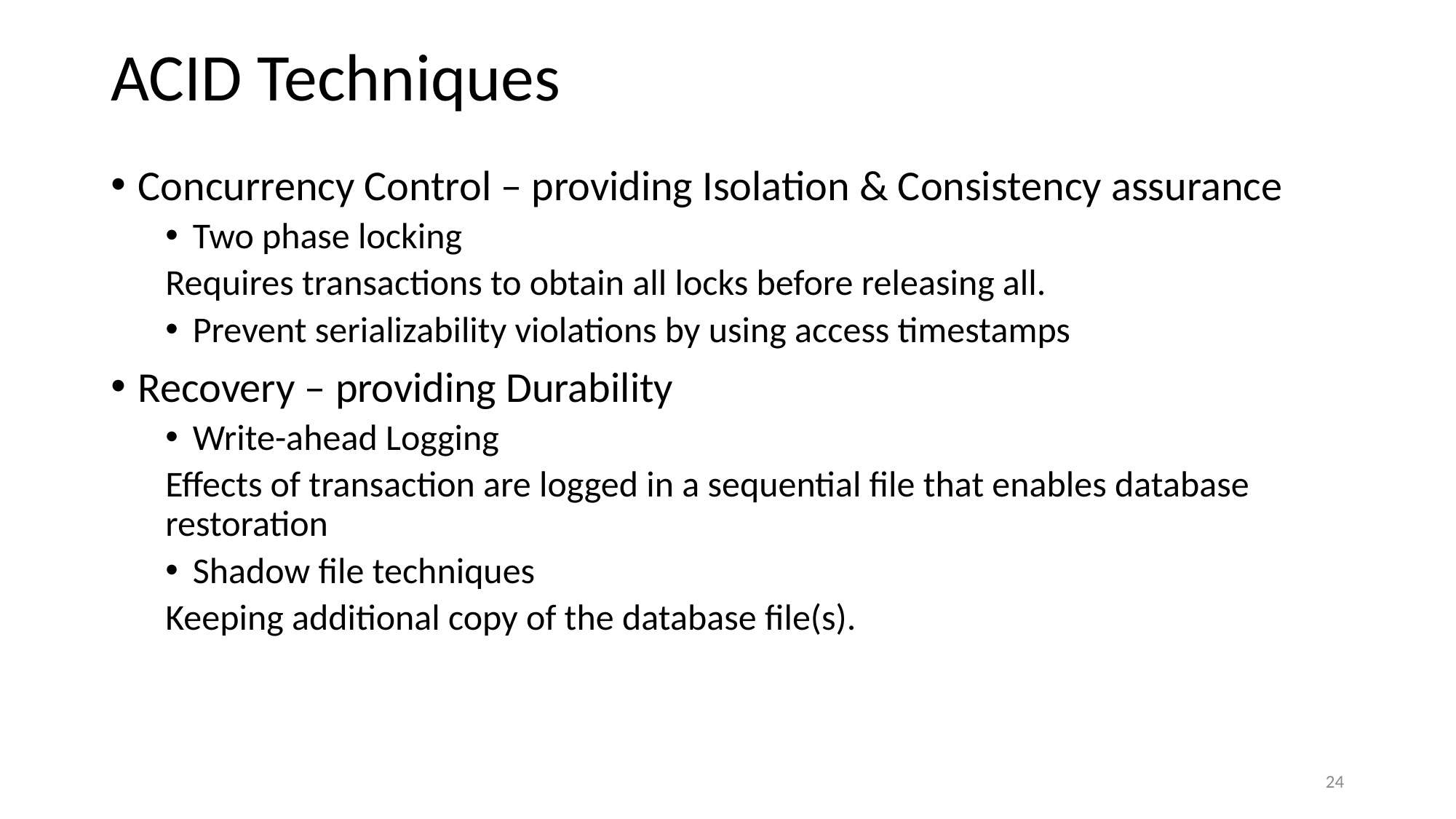

# ACID Techniques
Concurrency Control – providing Isolation & Consistency assurance
Two phase locking
Requires transactions to obtain all locks before releasing all.
Prevent serializability violations by using access timestamps
Recovery – providing Durability
Write-ahead Logging
Effects of transaction are logged in a sequential file that enables database restoration
Shadow file techniques
Keeping additional copy of the database file(s).
24